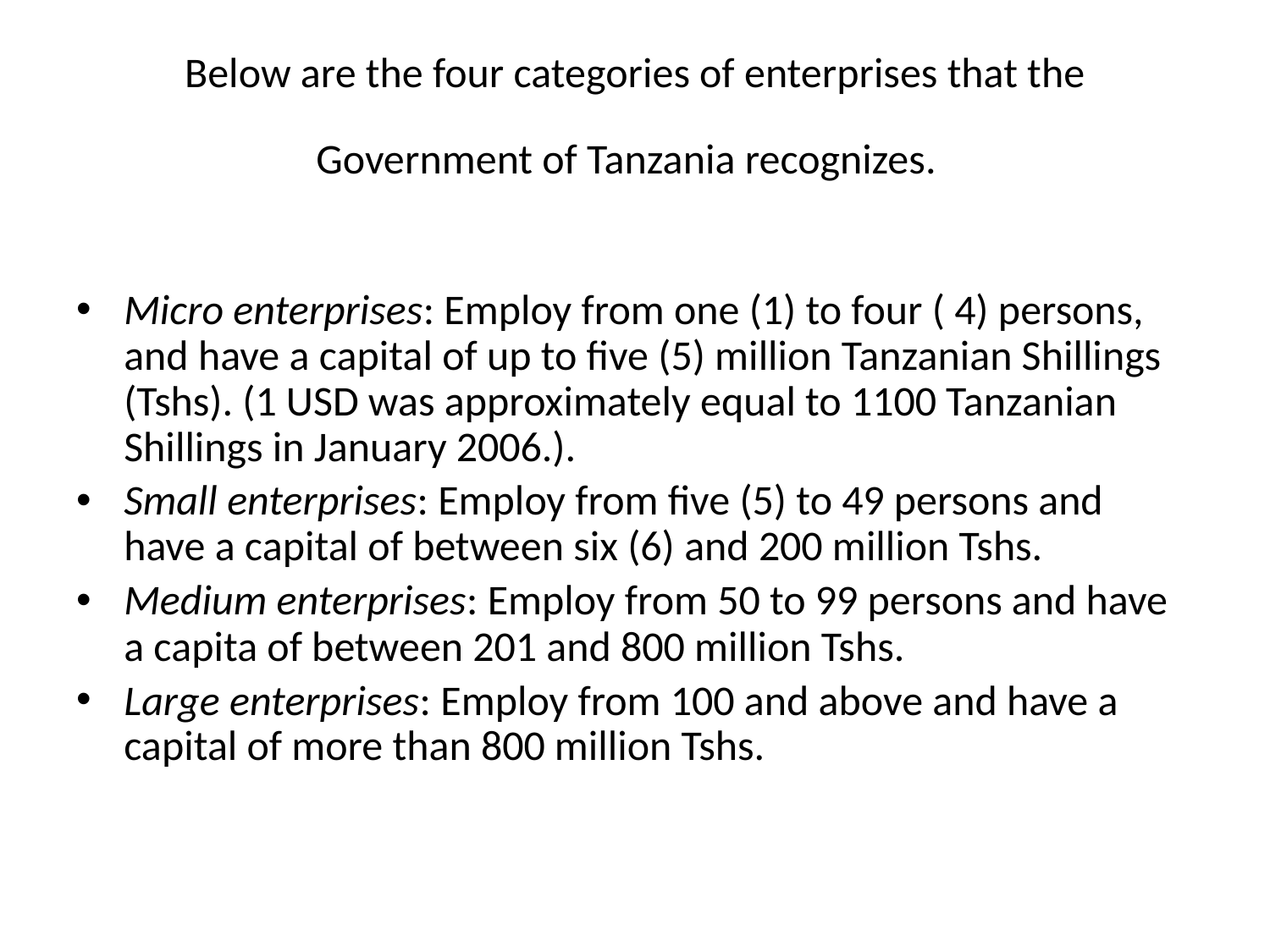

# Below are the four categories of enterprises that the Government of Tanzania recognizes.

Micro enterprises: Employ from one (1) to four ( 4) persons, and have a capital of up to five (5) million Tanzanian Shillings (Tshs). (1 USD was approximately equal to 1100 Tanzanian Shillings in January 2006.).
Small enterprises: Employ from five (5) to 49 persons and have a capital of between six (6) and 200 million Tshs.
Medium enterprises: Employ from 50 to 99 persons and have a capita of between 201 and 800 million Tshs.
Large enterprises: Employ from 100 and above and have a capital of more than 800 million Tshs.